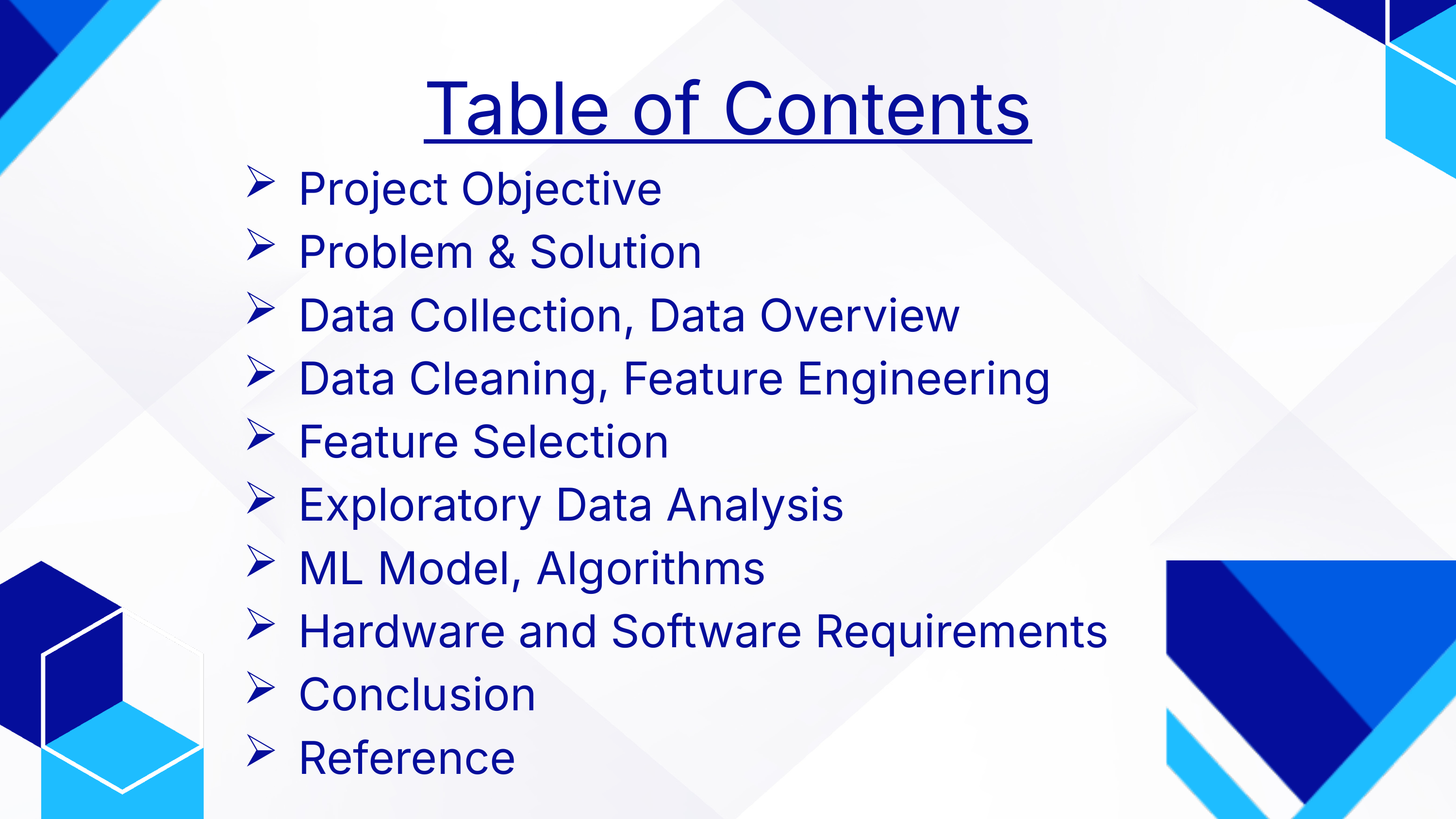

Table of Contents
Project Objective
Problem & Solution
Data Collection, Data Overview
Data Cleaning, Feature Engineering
Feature Selection
Exploratory Data Analysis
ML Model, Algorithms
Hardware and Software Requirements
Conclusion
Reference